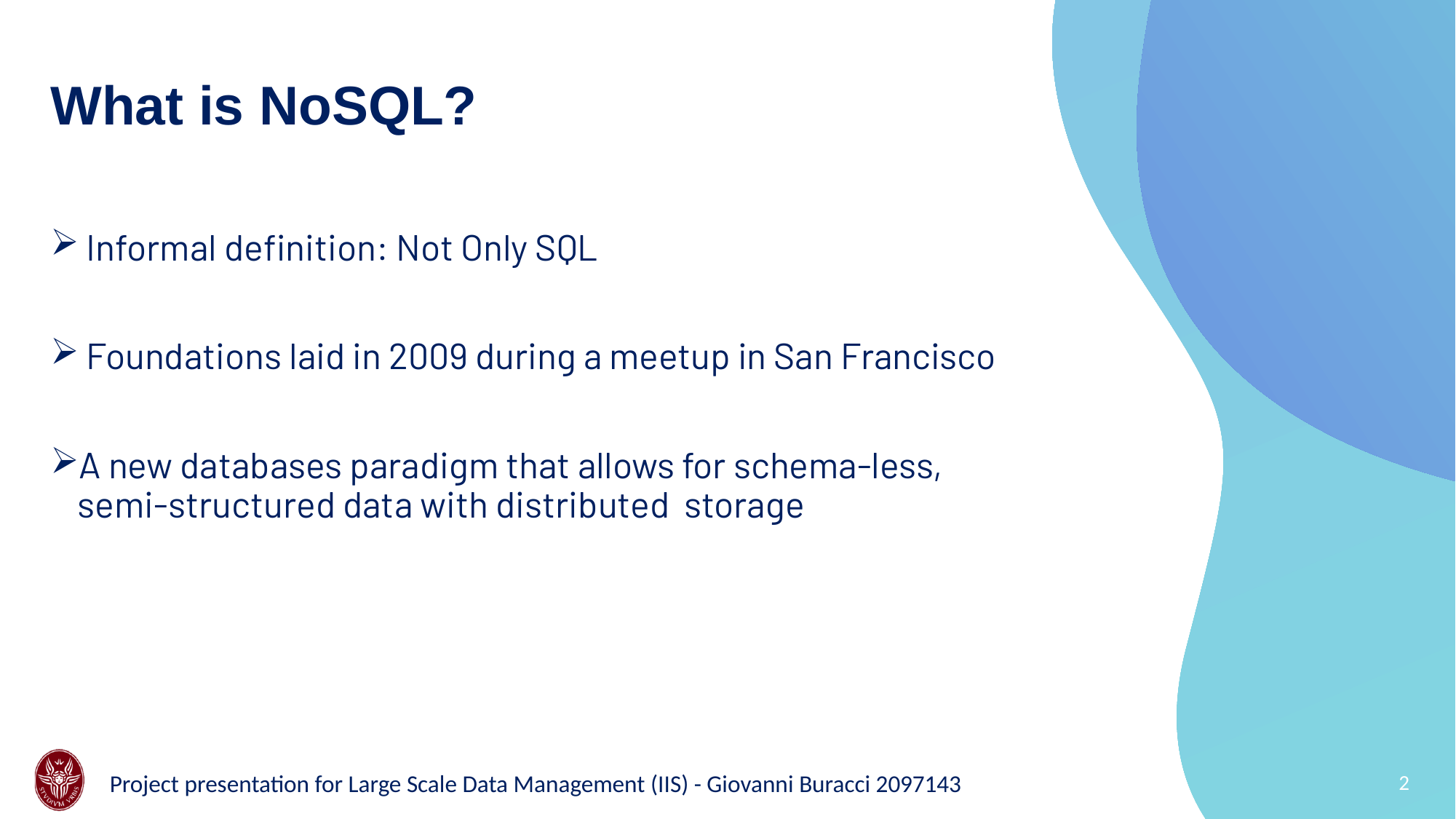

# What is NoSQL?
 Informal definition: Not Only SQL

 Foundations laid in 2009 during a meetup in San Francisco

A new databases paradigm that allows for schema-less, semi-structured data with distributed  storage

Project presentation for Large Scale Data Management (IIS) - Giovanni Buracci 2097143
2